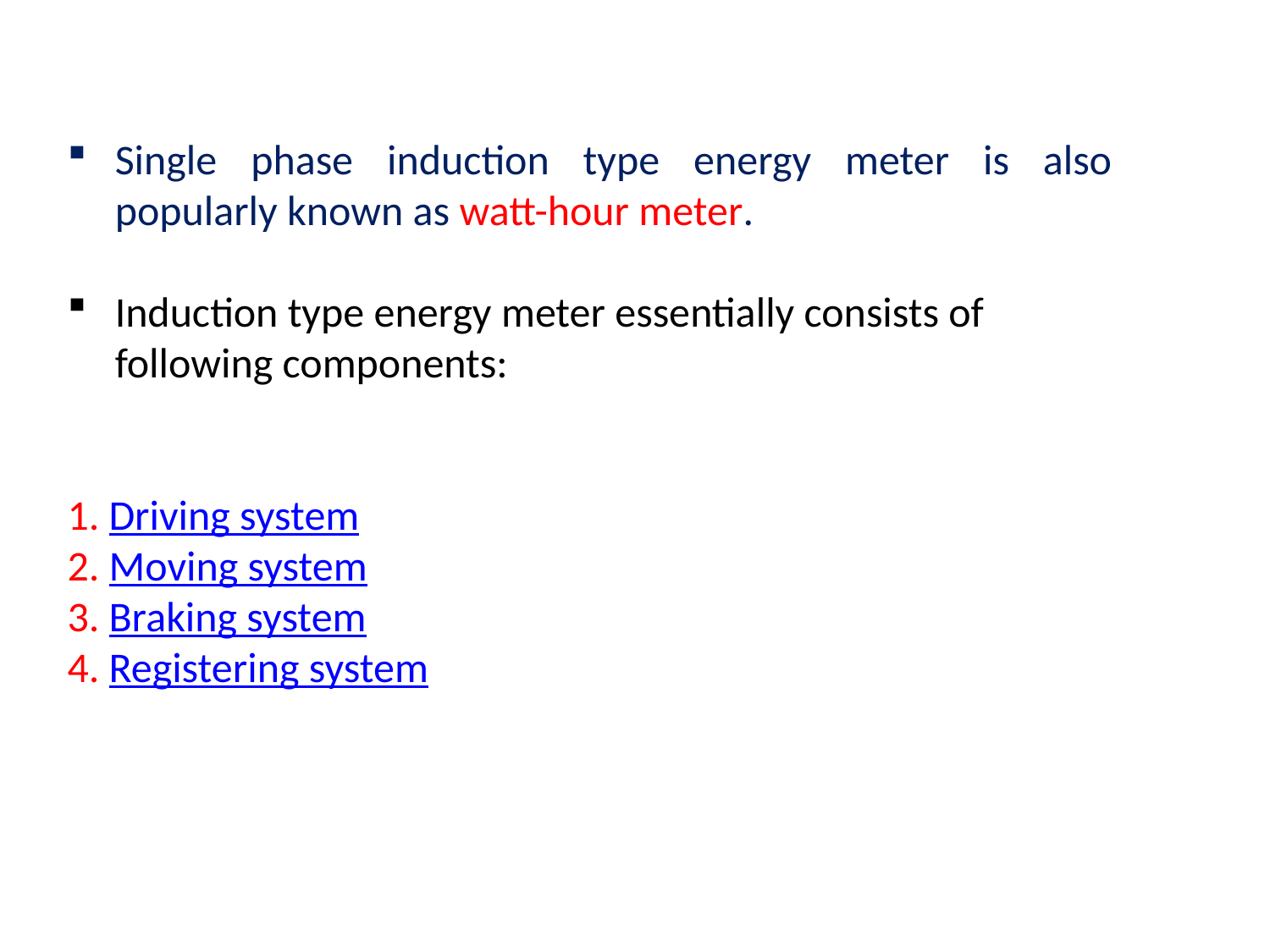

Single phase induction type energy meter is also popularly known as watt-hour meter.

Induction type energy meter essentially consists of following components:

1. Driving system
2. Moving system
3. Braking system 
4. Registering system